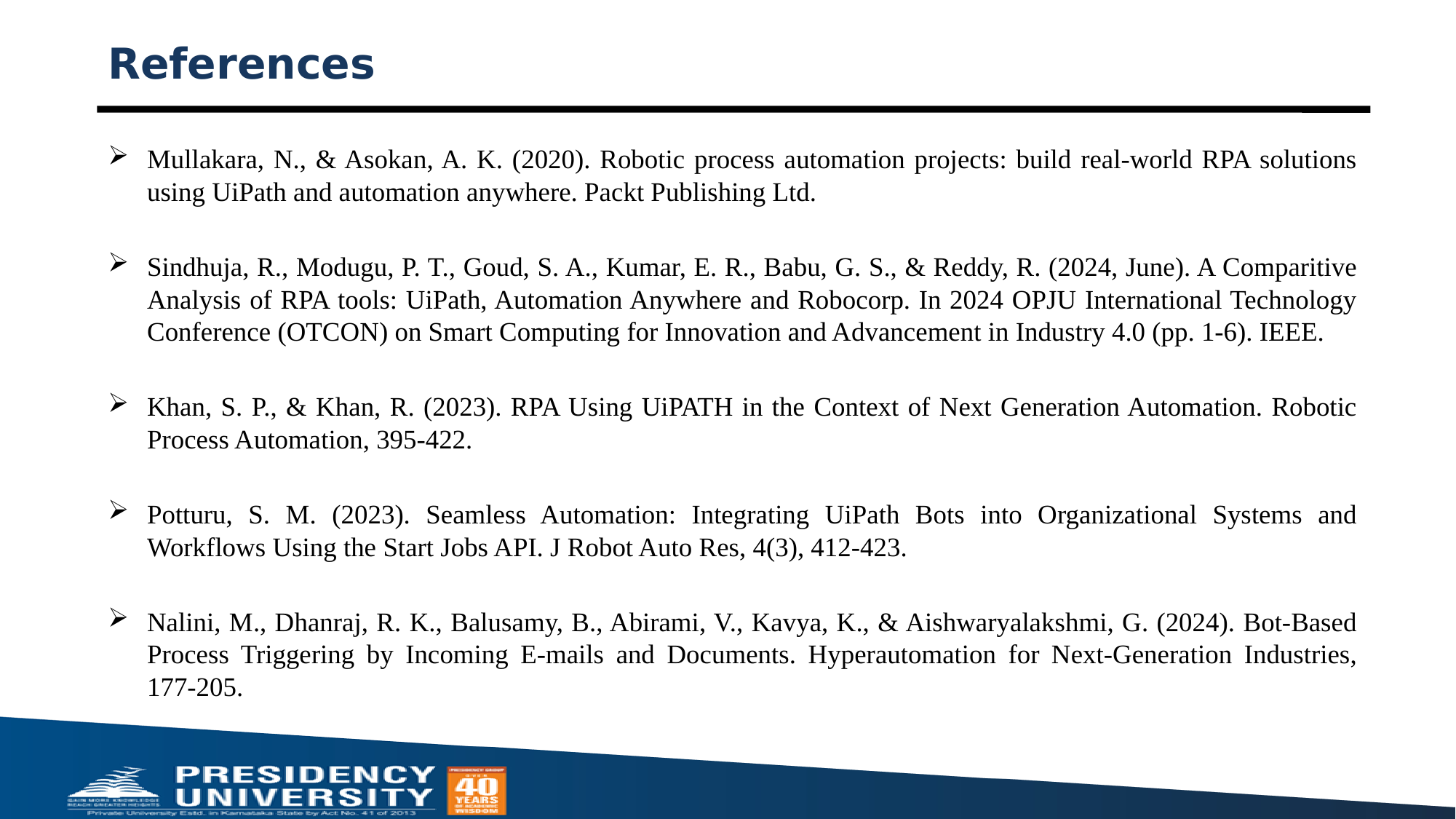

# References
Mullakara, N., & Asokan, A. K. (2020). Robotic process automation projects: build real-world RPA solutions using UiPath and automation anywhere. Packt Publishing Ltd.

Sindhuja, R., Modugu, P. T., Goud, S. A., Kumar, E. R., Babu, G. S., & Reddy, R. (2024, June). A Comparitive Analysis of RPA tools: UiPath, Automation Anywhere and Robocorp. In 2024 OPJU International Technology Conference (OTCON) on Smart Computing for Innovation and Advancement in Industry 4.0 (pp. 1-6). IEEE.

Khan, S. P., & Khan, R. (2023). RPA Using UiPATH in the Context of Next Generation Automation. Robotic Process Automation, 395-422.

Potturu, S. M. (2023). Seamless Automation: Integrating UiPath Bots into Organizational Systems and Workflows Using the Start Jobs API. J Robot Auto Res, 4(3), 412-423.

Nalini, M., Dhanraj, R. K., Balusamy, B., Abirami, V., Kavya, K., & Aishwaryalakshmi, G. (2024). Bot‐Based Process Triggering by Incoming E‐mails and Documents. Hyperautomation for Next‐Generation Industries, 177-205.